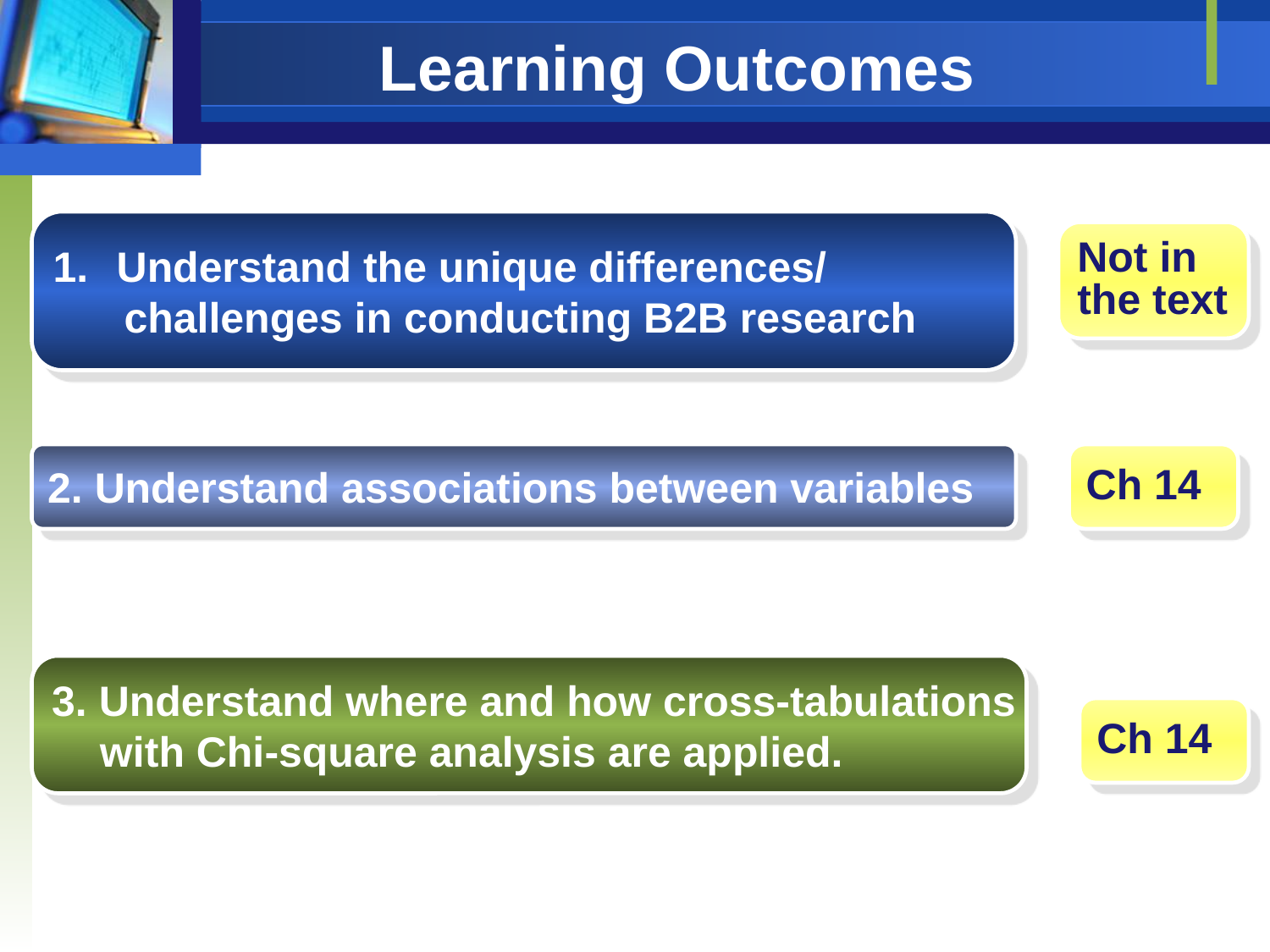

Learning Outcomes
Understand the unique differences/
      challenges in conducting B2B research
Not in
the text
2. Understand associations between variables
Ch 14
3. Understand where and how cross-tabulations
	with Chi-square analysis are applied.
Ch 14